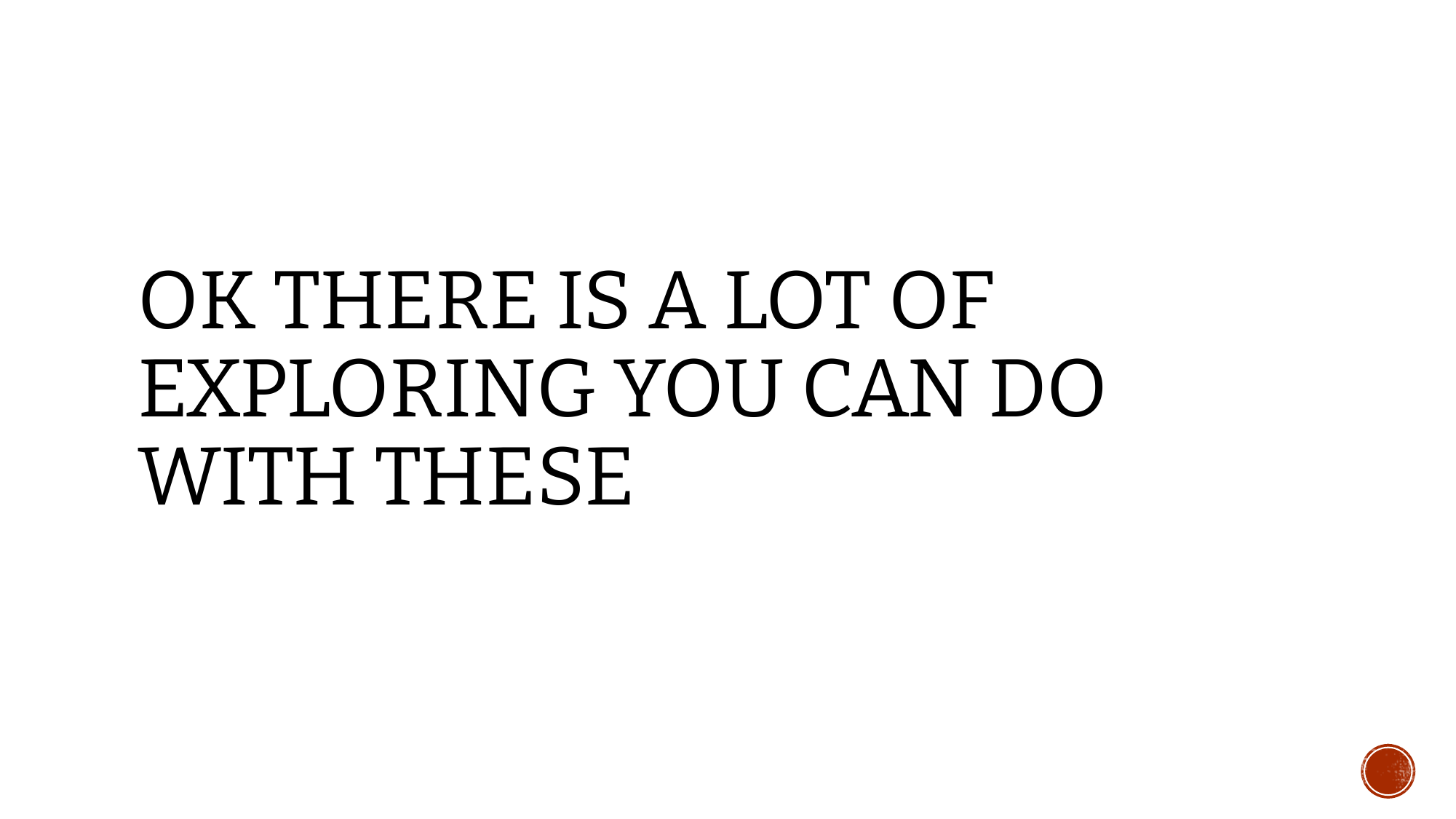

# Ok there is a lot of exploring you can do with these